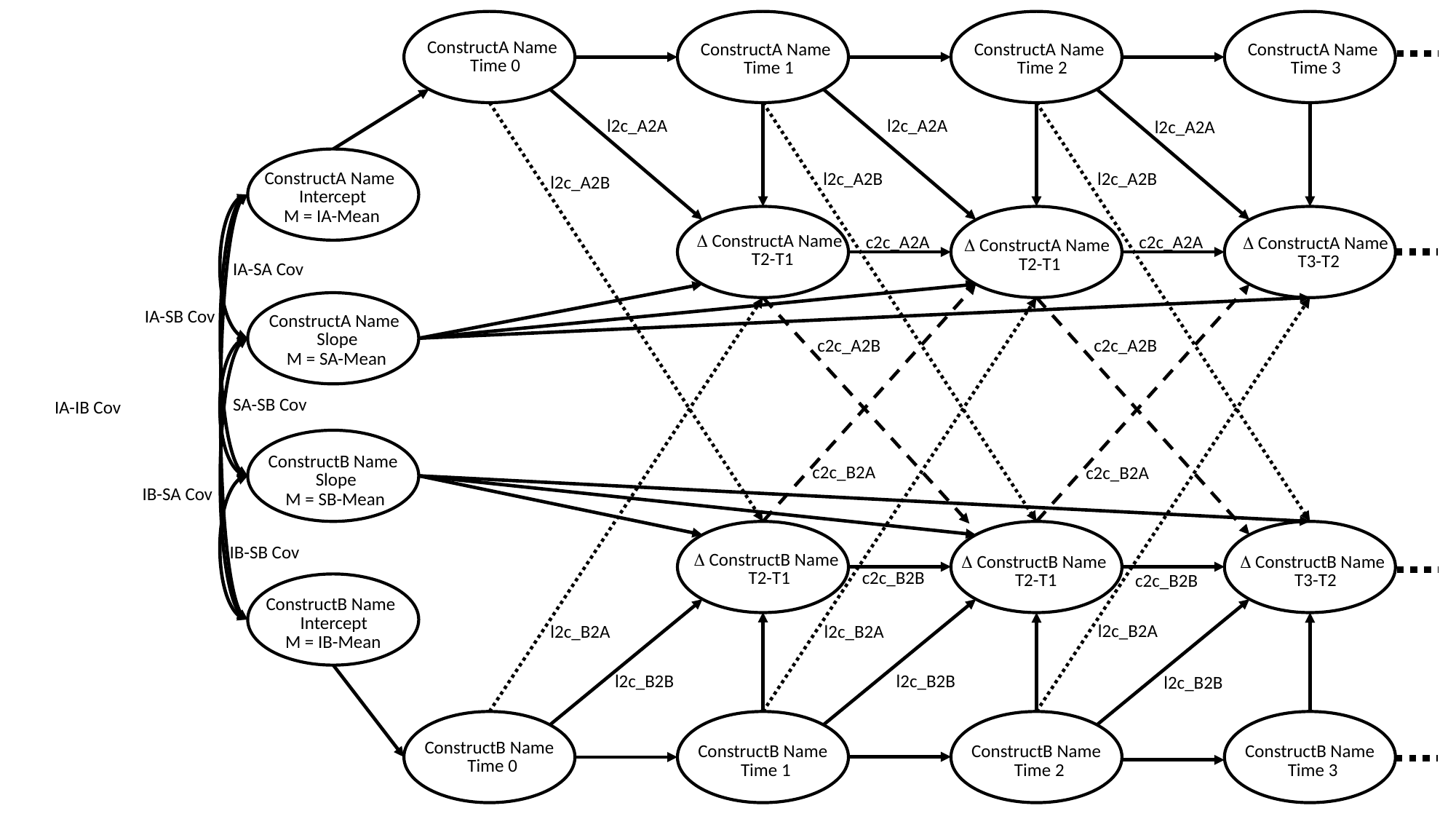

ConstructA Name
Time 0
ConstructA Name
Time 2
ConstructA Name
Time 3
ConstructA Name
Time 1
l2c_A2A
l2c_A2A
l2c_A2A
l2c_A2B
l2c_A2B
l2c_A2B

ConstructA Name
Intercept
M = IA-Mean

Δ ConstructA Name
T2-T1
c2c_A2A
c2c_A2A
Δ ConstructA Name
T3-T2
Δ ConstructA Name
T2-T1
IA-SA Cov
c2c_B2A
c2c_B2A

l2c_B2A
c2c_A2B
l2c_B2A
l2c_B2A
c2c_A2B
IA-SB Cov
ConstructA Name
Slope
M = SA-Mean
SA-SB Cov
IA-IB Cov

ConstructB Name
Slope
M = SB-Mean
IB-SA Cov

IB-SB Cov
Δ ConstructB Name
T2-T1
Δ ConstructB Name
T3-T2
Δ ConstructB Name
T2-T1
c2c_B2B
c2c_B2B

ConstructB Name
Intercept
M = IB-Mean
l2c_B2B
l2c_B2B
l2c_B2B

ConstructB Name
Time 0
ConstructB Name
Time 3
ConstructB Name
Time 1
ConstructB Name
Time 2